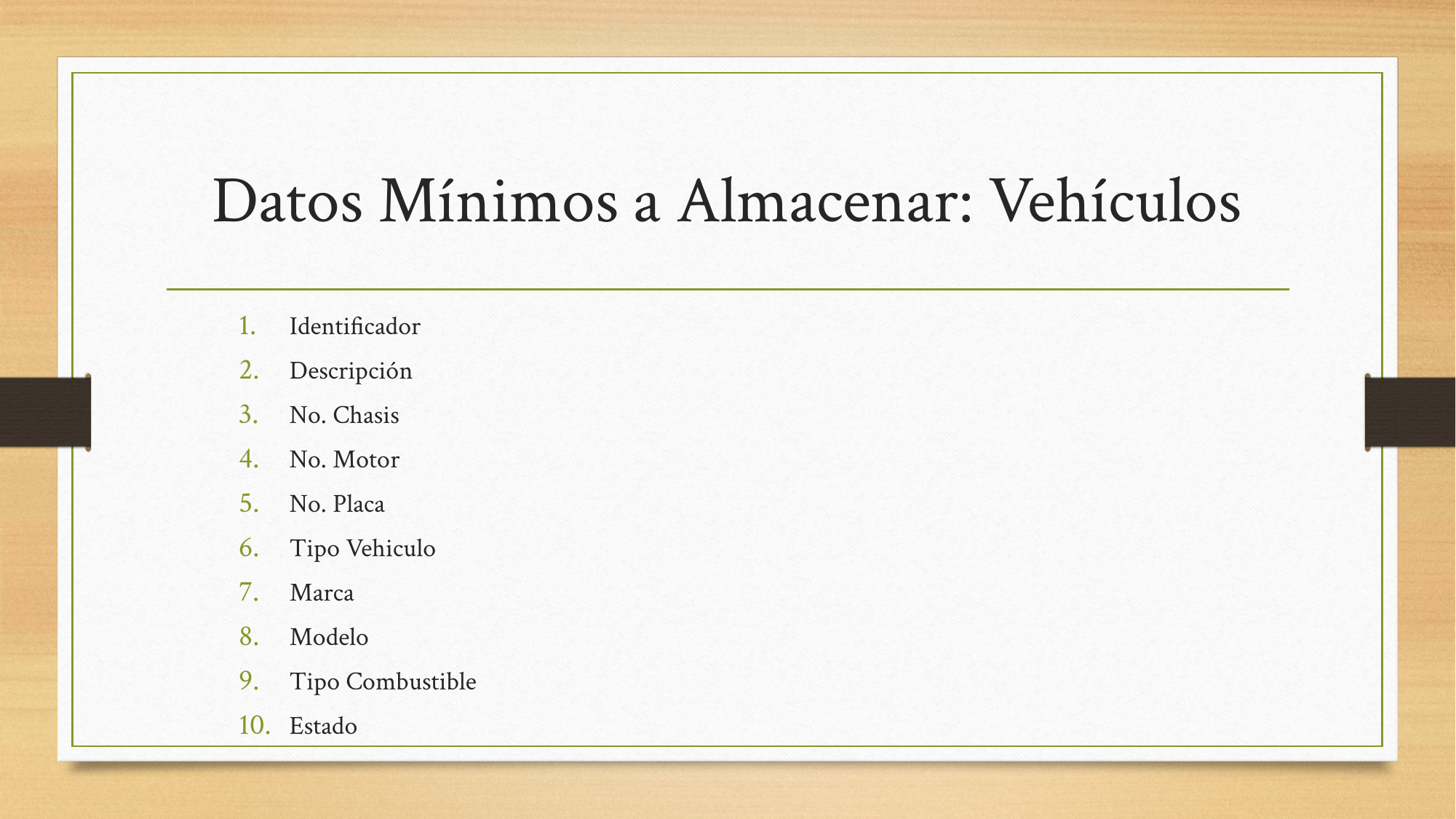

# Datos Mínimos a Almacenar: Vehículos
Identificador
Descripción
No. Chasis
No. Motor
No. Placa
Tipo Vehiculo
Marca
Modelo
Tipo Combustible
Estado